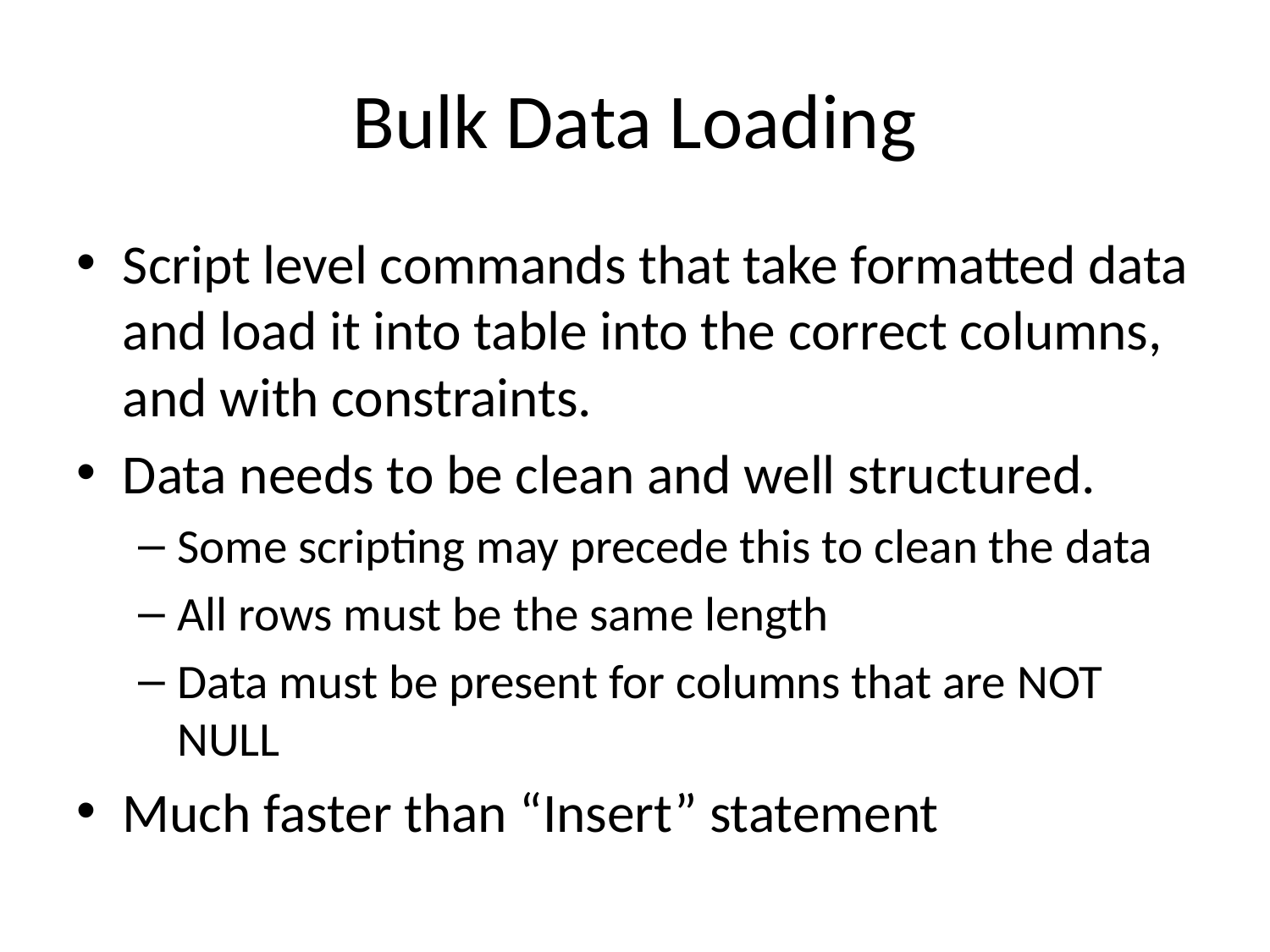

# Bulk Data Loading
Script level commands that take formatted data and load it into table into the correct columns, and with constraints.
Data needs to be clean and well structured.
Some scripting may precede this to clean the data
All rows must be the same length
Data must be present for columns that are NOT NULL
Much faster than “Insert” statement